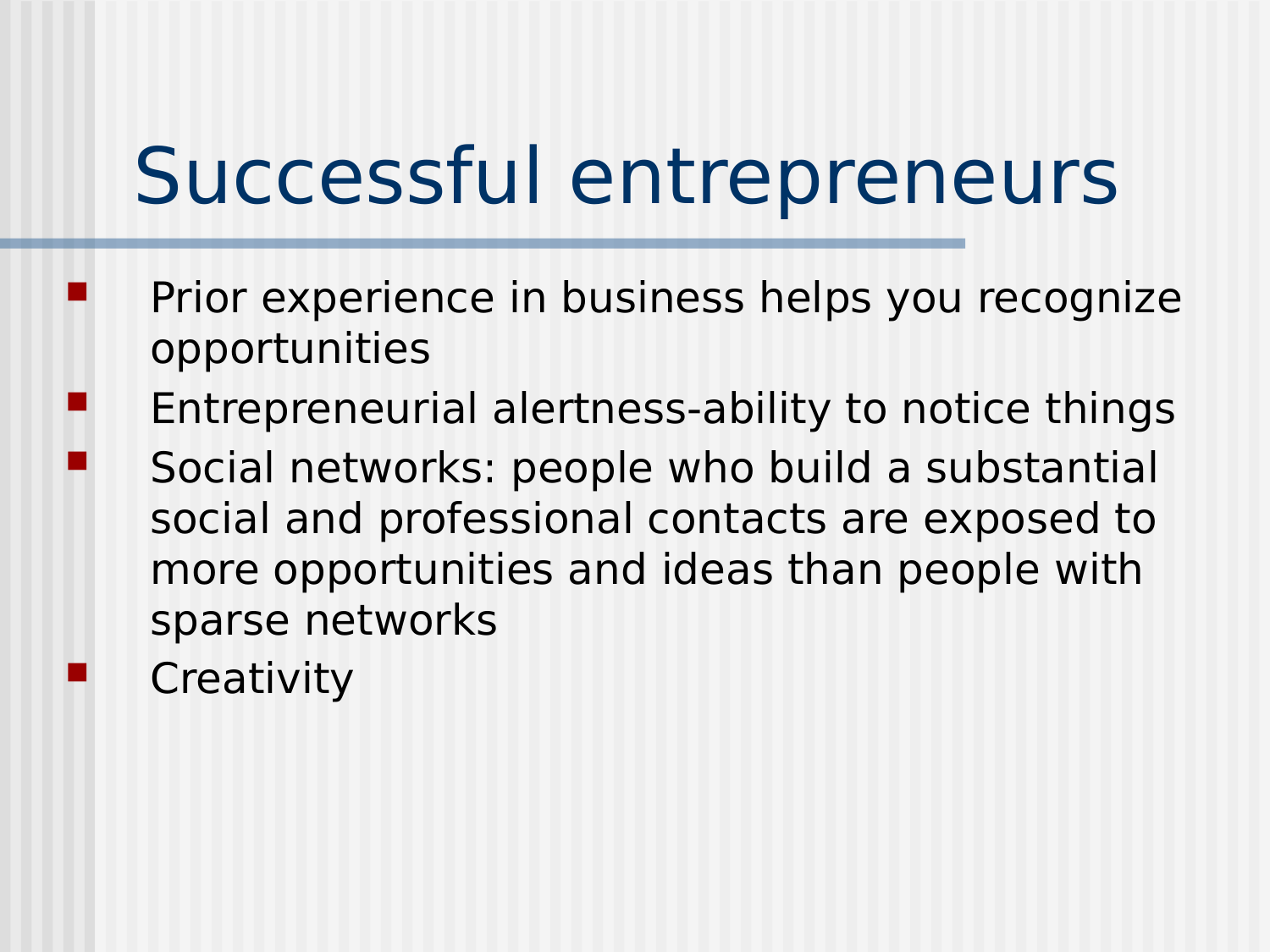

# Successful entrepreneurs
Prior experience in business helps you recognize opportunities
Entrepreneurial alertness-ability to notice things
Social networks: people who build a substantial social and professional contacts are exposed to more opportunities and ideas than people with sparse networks
Creativity